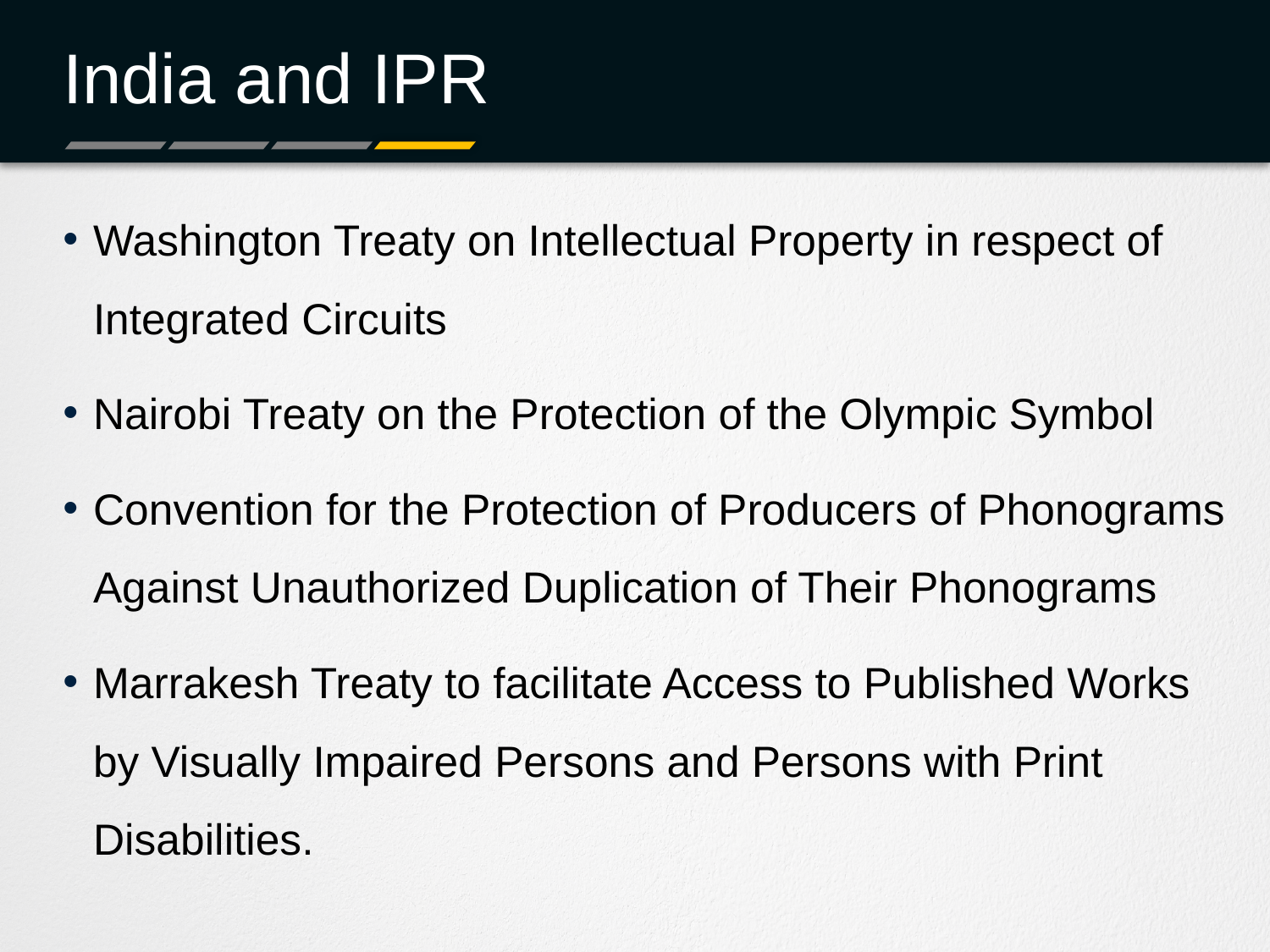

# India and IPR

Washington Treaty on Intellectual Property in respect of Integrated Circuits
Nairobi Treaty on the Protection of the Olympic Symbol
Convention for the Protection of Producers of Phonograms Against Unauthorized Duplication of Their Phonograms
Marrakesh Treaty to facilitate Access to Published Works by Visually Impaired Persons and Persons with Print Disabilities.